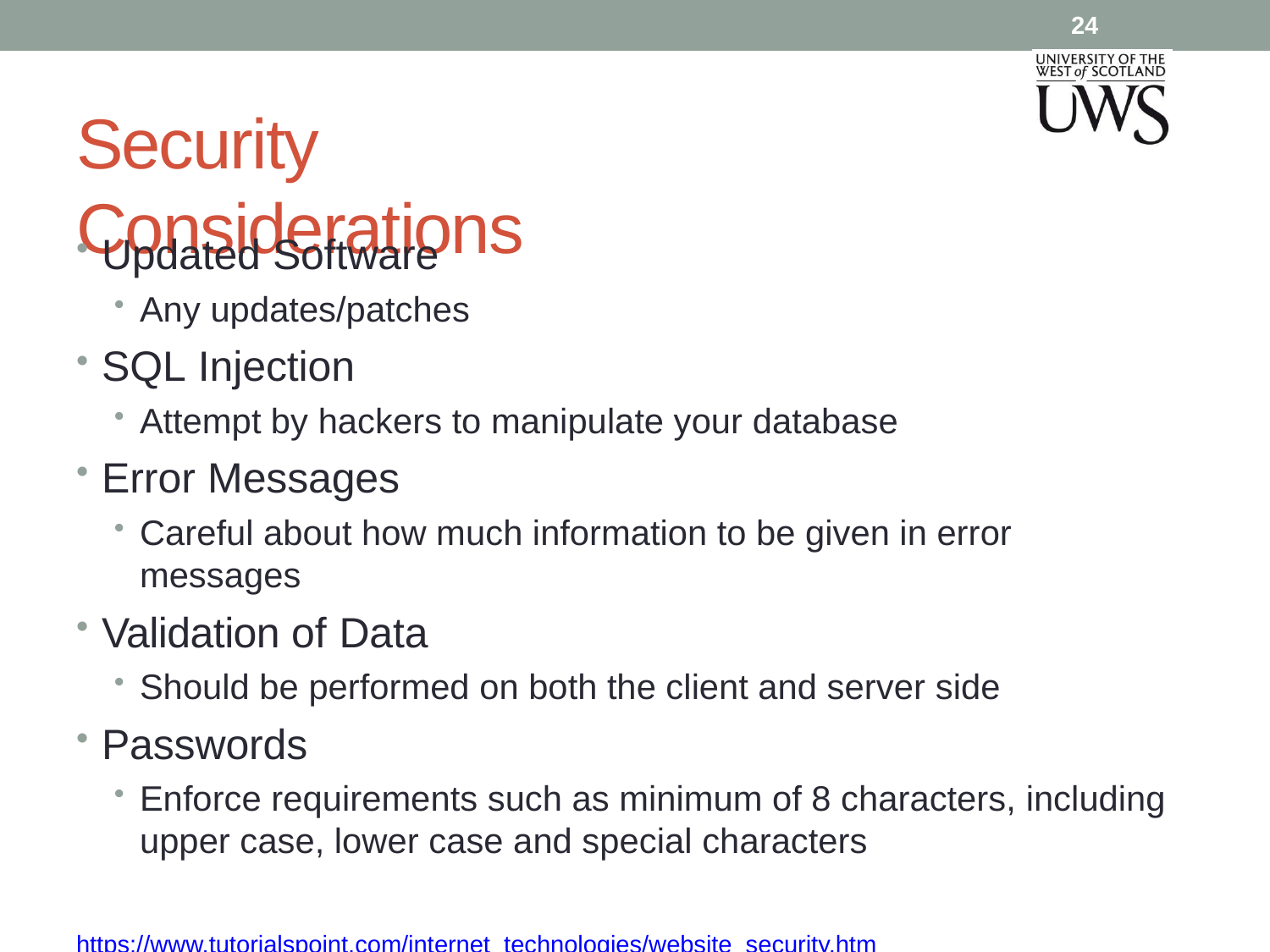

24
# Security Considerations
Updated Software
Any updates/patches
SQL Injection
Attempt by hackers to manipulate your database
Error Messages
Careful about how much information to be given in error messages
Validation of Data
Should be performed on both the client and server side
Passwords
Enforce requirements such as minimum of 8 characters, including
upper case, lower case and special characters

https://www.tutorialspoint.com/internet_technologies/website_security.htm